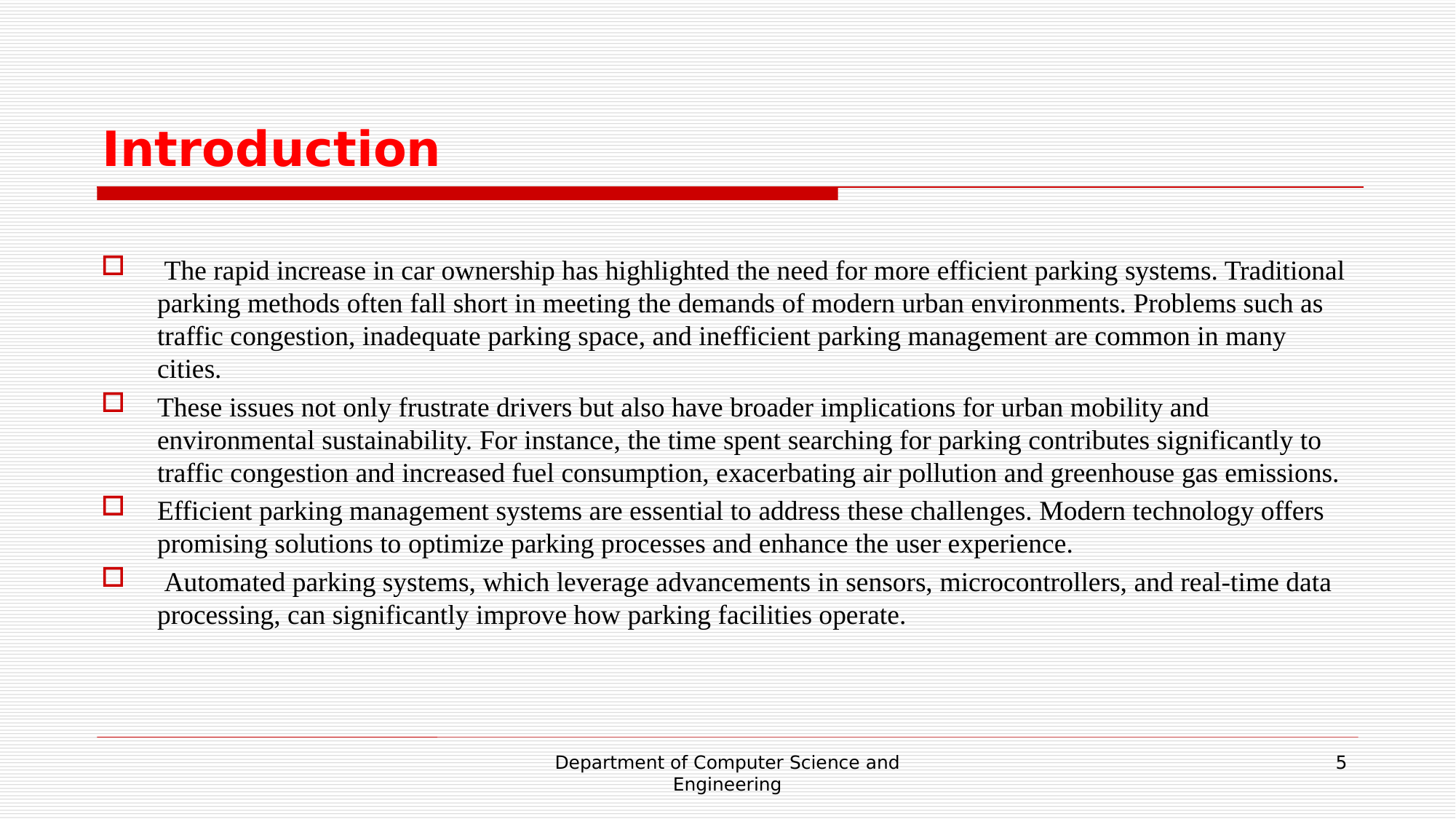

# Introduction

 The rapid increase in car ownership has highlighted the need for more efficient parking systems. Traditional parking methods often fall short in meeting the demands of modern urban environments. Problems such as traffic congestion, inadequate parking space, and inefficient parking management are common in many cities.
These issues not only frustrate drivers but also have broader implications for urban mobility and environmental sustainability. For instance, the time spent searching for parking contributes significantly to traffic congestion and increased fuel consumption, exacerbating air pollution and greenhouse gas emissions.
Efficient parking management systems are essential to address these challenges. Modern technology offers promising solutions to optimize parking processes and enhance the user experience.
 Automated parking systems, which leverage advancements in sensors, microcontrollers, and real-time data processing, can significantly improve how parking facilities operate.
Department of Computer Science and Engineering
5